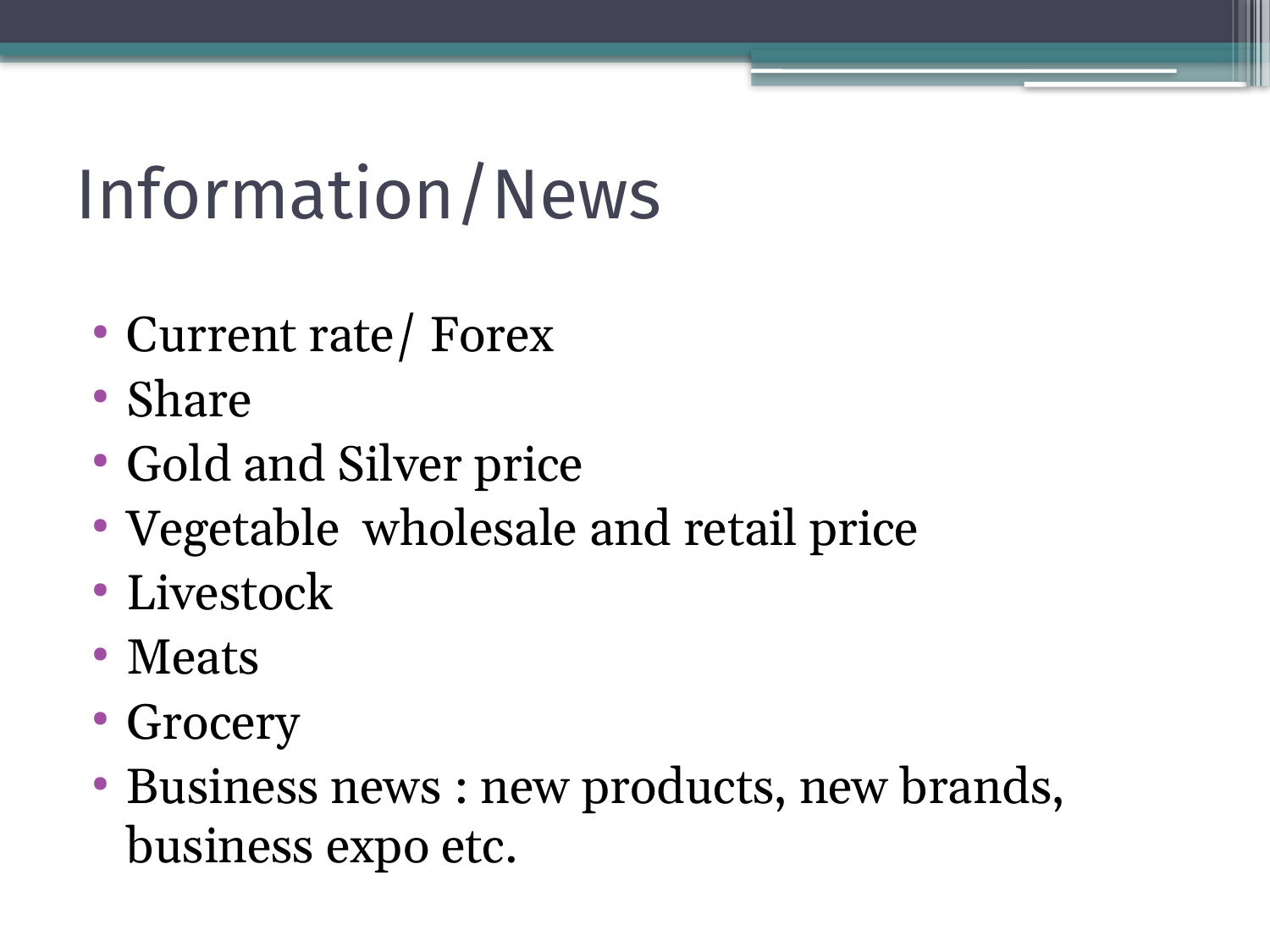

# Information/News
Current rate/ Forex
Share
Gold and Silver price
Vegetable  wholesale and retail price
Livestock
Meats
Grocery
Business news : new products, new brands, business expo etc.